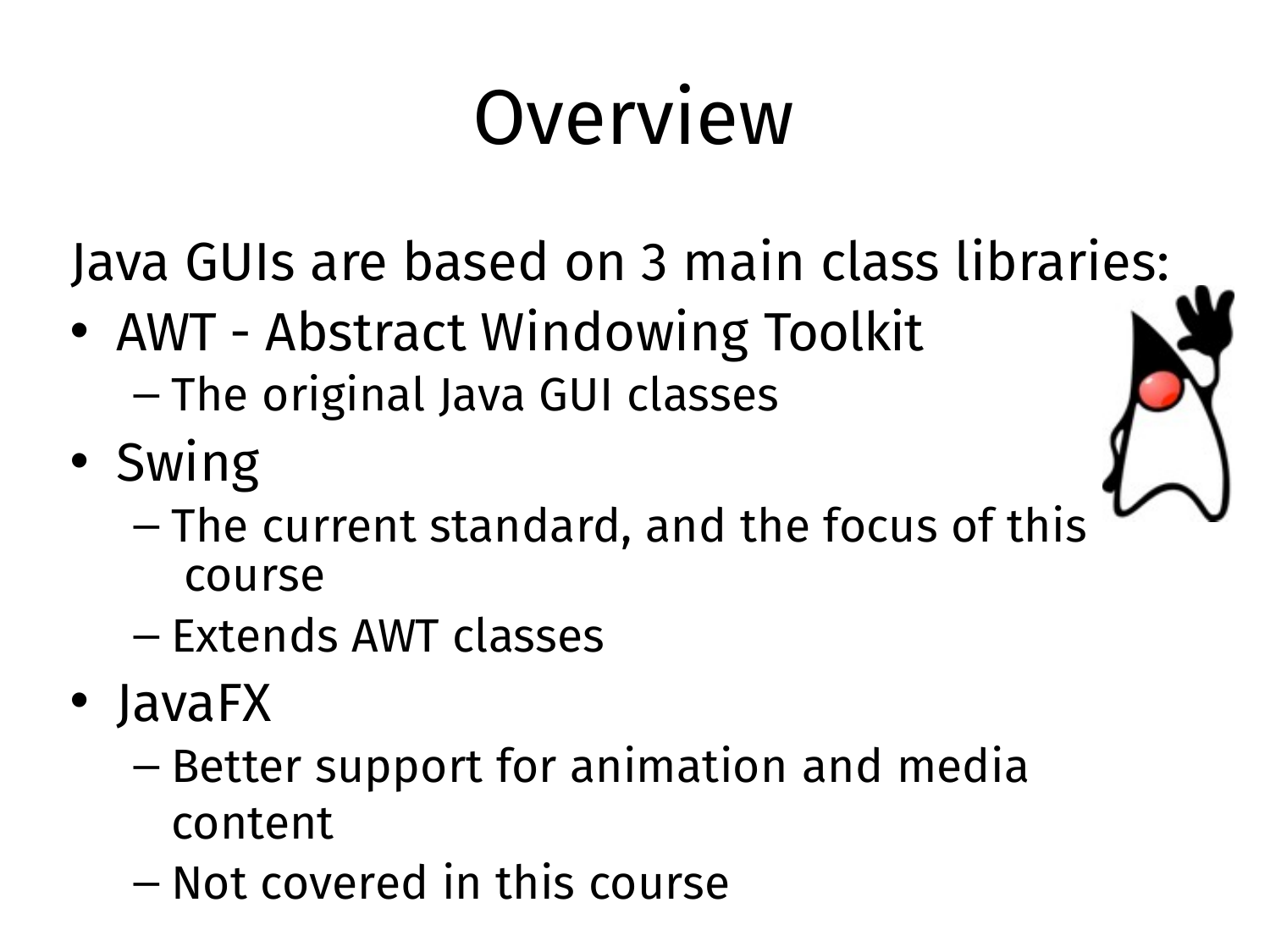

# Overview
Java GUIs are based on 3 main class libraries:
AWT - Abstract Windowing Toolkit
The original Java GUI classes
Swing
The current standard, and the focus of this  course
Extends AWT classes
JavaFX
Better support for animation and media content
Not covered in this course